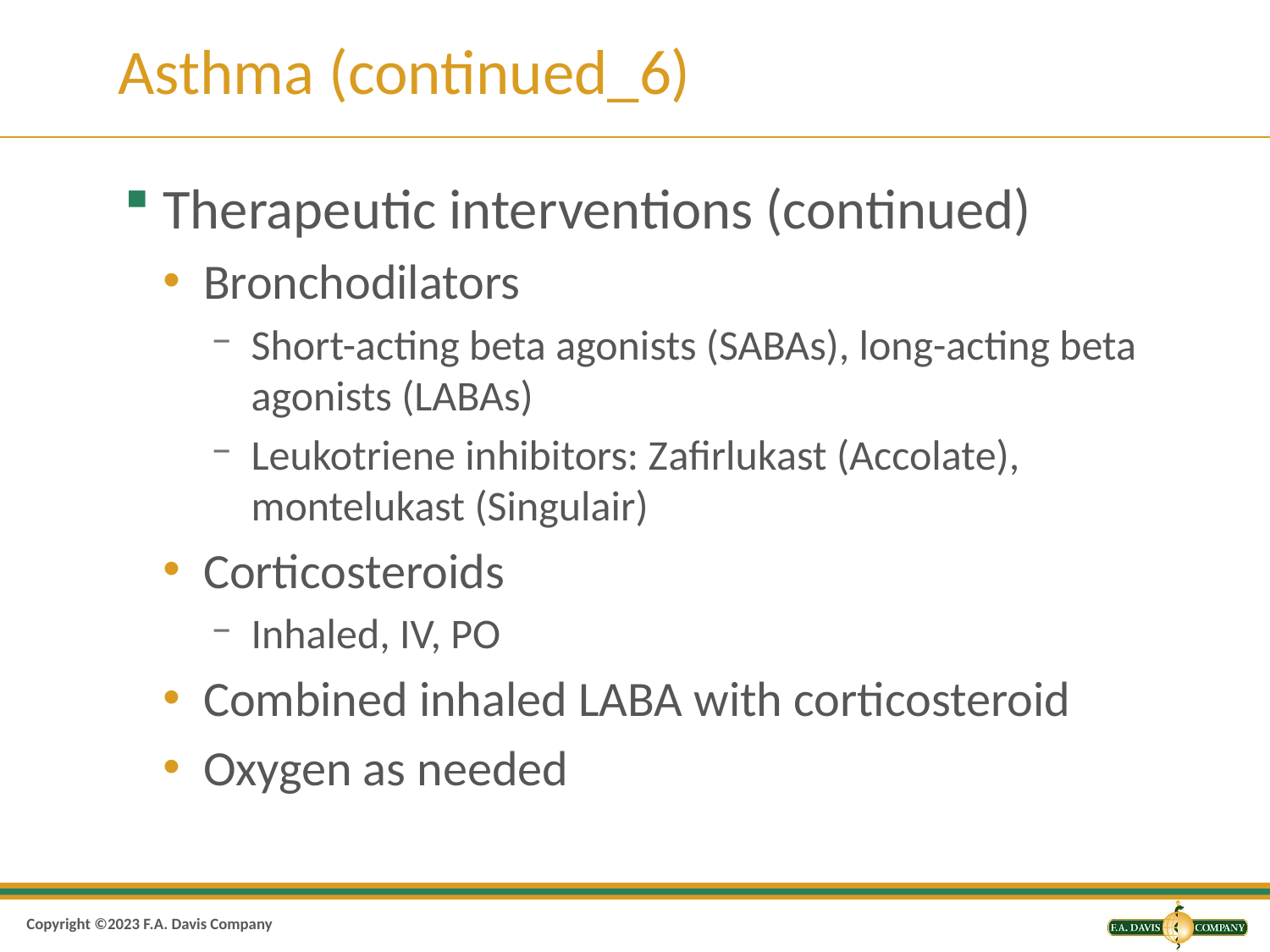

# Asthma (continued_6)
Therapeutic interventions (continued)
Bronchodilators
Short-acting beta agonists (SABAs), long-acting beta agonists (LABAs)
Leukotriene inhibitors: Zafirlukast (Accolate), montelukast (Singulair)
Corticosteroids
Inhaled, IV, PO
Combined inhaled LABA with corticosteroid
Oxygen as needed